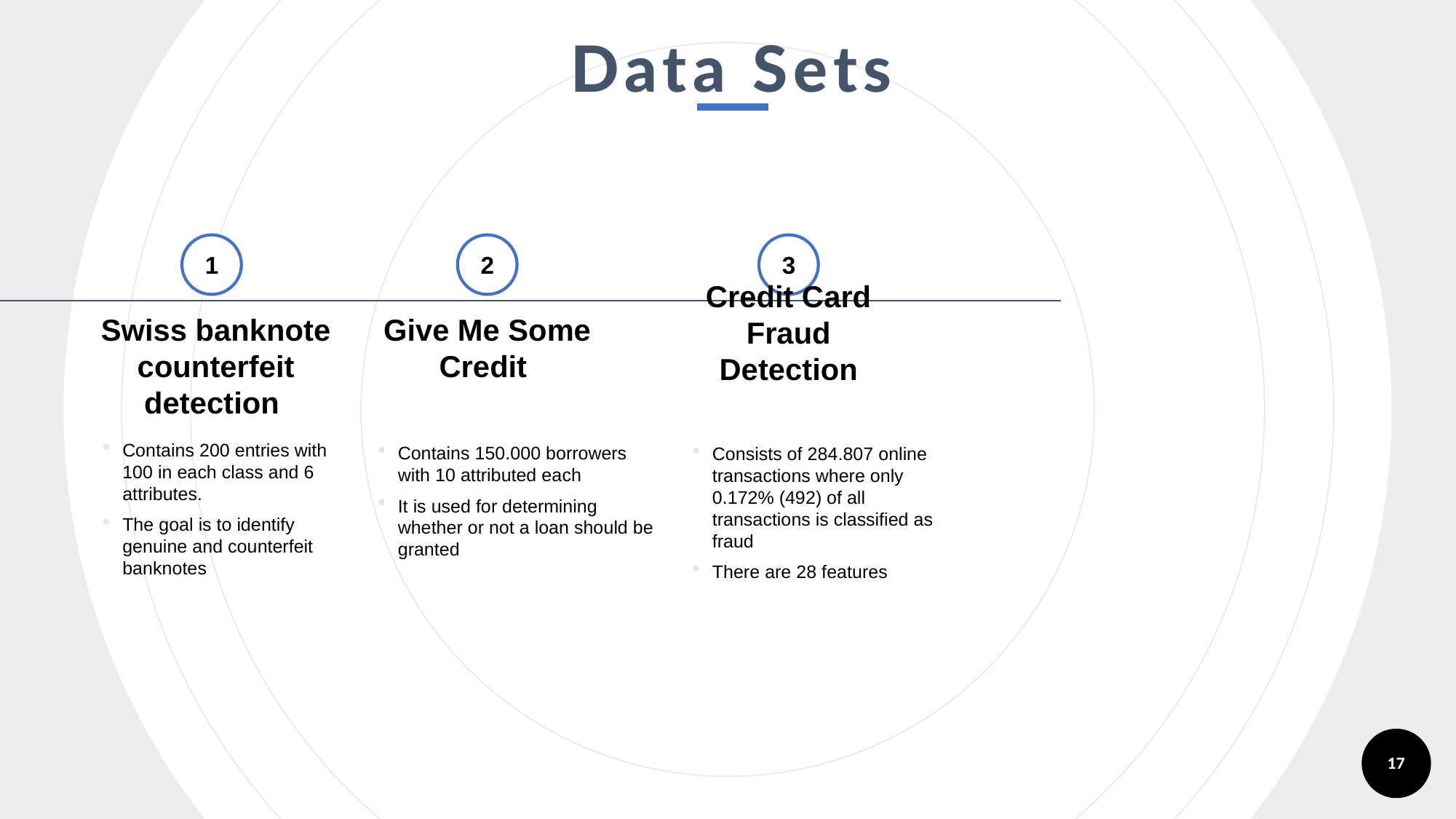

Data Sets
1
2
3
Credit Card Fraud Detection
Give Me Some Credit
Swiss banknote counterfeit detection
Contains 200 entries with 100 in each class and 6 attributes.
The goal is to identify genuine and counterfeit banknotes

Contains 150.000 borrowers with 10 attributed each
It is used for determining whether or not a loan should be granted
Consists of 284.807 online transactions where only 0.172% (492) of all transactions is classified as fraud
There are 28 features

17